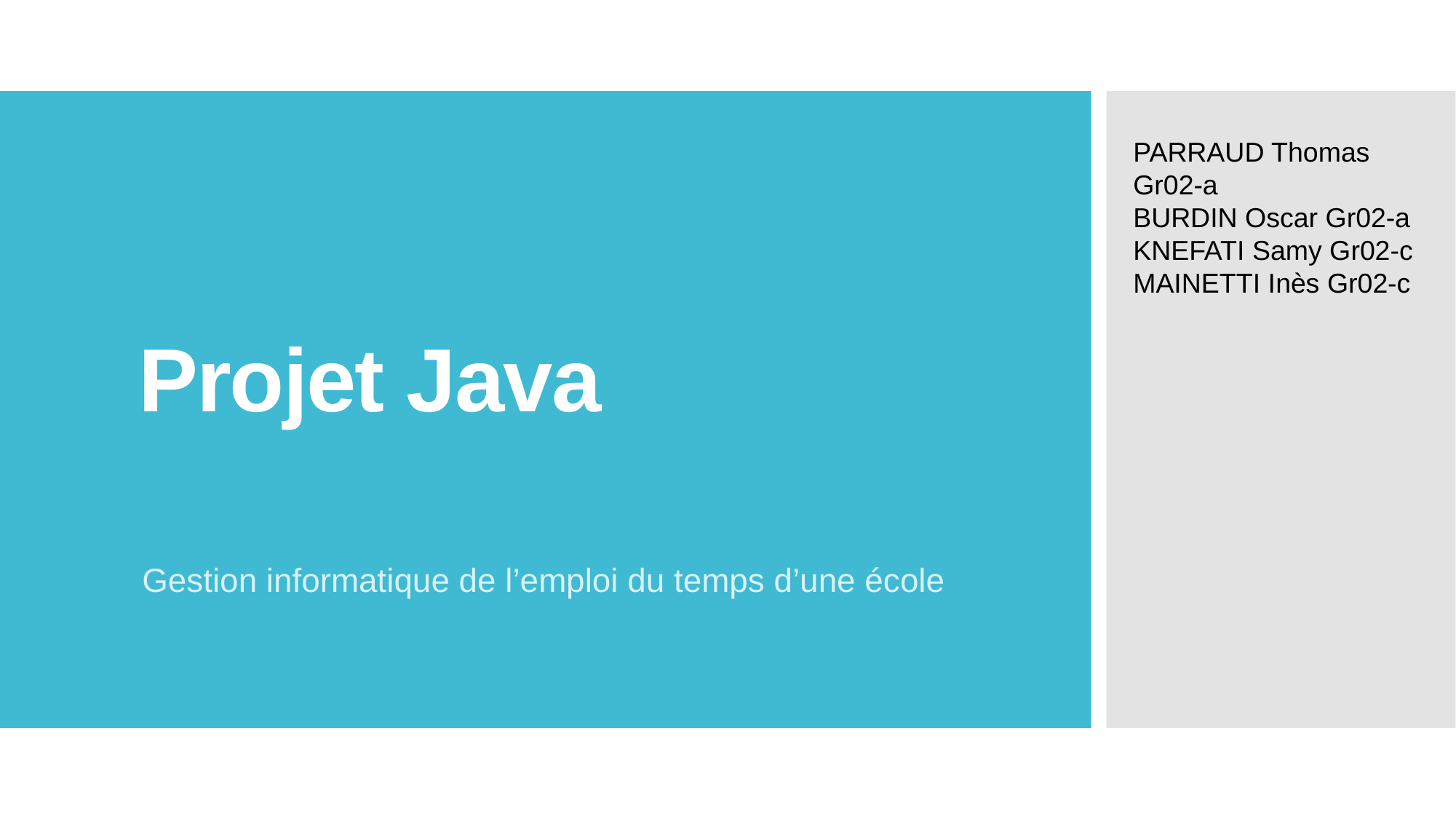

PARRAUD Thomas Gr02-a
BURDIN Oscar Gr02-a
KNEFATI Samy Gr02-c
MAINETTI Inès Gr02-c
# Projet Java
Gestion informatique de l’emploi du temps d’une école